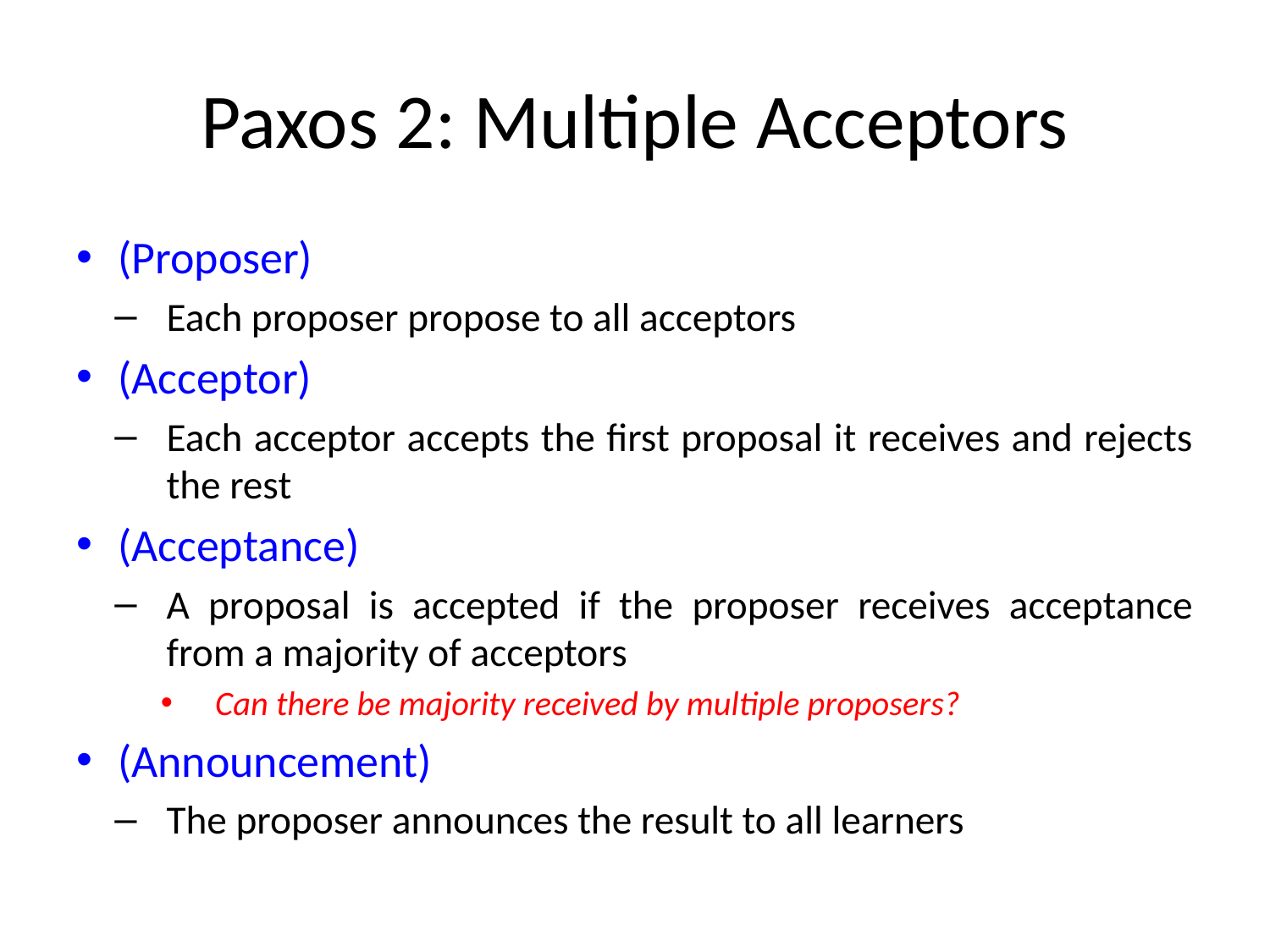

# Paxos 2: Multiple Acceptors
(Proposer)
Each proposer propose to all acceptors
(Acceptor)
Each acceptor accepts the first proposal it receives and rejects the rest
(Acceptance)
A proposal is accepted if the proposer receives acceptance from a majority of acceptors
Can there be majority received by multiple proposers?
(Announcement)
The proposer announces the result to all learners